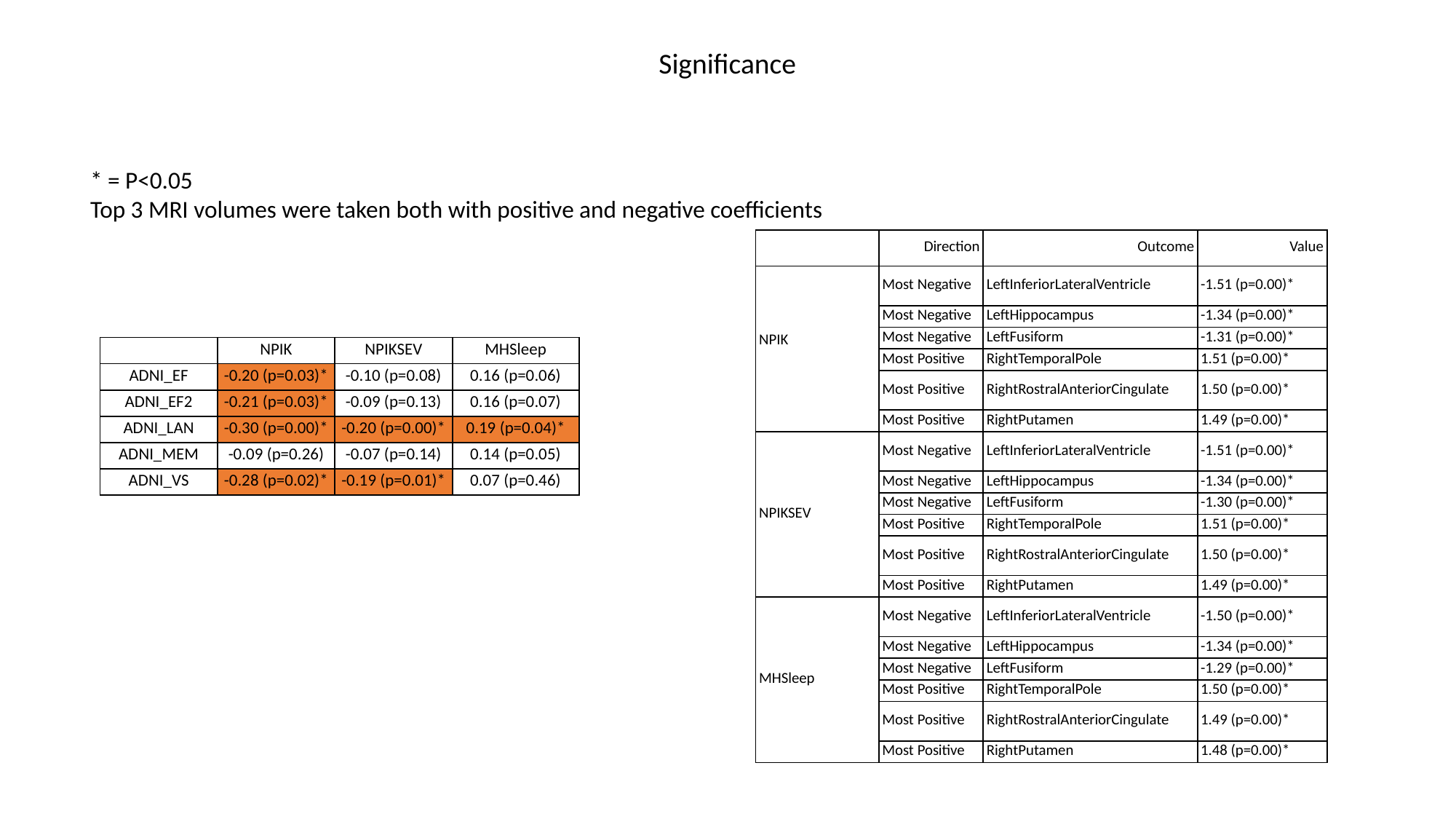

# Significance
* = P<0.05
Top 3 MRI volumes were taken both with positive and negative coefficients
|  | Direction | Outcome | Value |
| --- | --- | --- | --- |
| NPIK | Most Negative | LeftInferiorLateralVentricle | -1.51 (p=0.00)\* |
|  | Most Negative | LeftHippocampus | -1.34 (p=0.00)\* |
|  | Most Negative | LeftFusiform | -1.31 (p=0.00)\* |
|  | Most Positive | RightTemporalPole | 1.51 (p=0.00)\* |
|  | Most Positive | RightRostralAnteriorCingulate | 1.50 (p=0.00)\* |
|  | Most Positive | RightPutamen | 1.49 (p=0.00)\* |
| NPIKSEV | Most Negative | LeftInferiorLateralVentricle | -1.51 (p=0.00)\* |
|  | Most Negative | LeftHippocampus | -1.34 (p=0.00)\* |
|  | Most Negative | LeftFusiform | -1.30 (p=0.00)\* |
|  | Most Positive | RightTemporalPole | 1.51 (p=0.00)\* |
|  | Most Positive | RightRostralAnteriorCingulate | 1.50 (p=0.00)\* |
|  | Most Positive | RightPutamen | 1.49 (p=0.00)\* |
| MHSleep | Most Negative | LeftInferiorLateralVentricle | -1.50 (p=0.00)\* |
|  | Most Negative | LeftHippocampus | -1.34 (p=0.00)\* |
|  | Most Negative | LeftFusiform | -1.29 (p=0.00)\* |
|  | Most Positive | RightTemporalPole | 1.50 (p=0.00)\* |
|  | Most Positive | RightRostralAnteriorCingulate | 1.49 (p=0.00)\* |
|  | Most Positive | RightPutamen | 1.48 (p=0.00)\* |
|  | NPIK | NPIKSEV | MHSleep |
| --- | --- | --- | --- |
| ADNI\_EF | -0.20 (p=0.03)\* | -0.10 (p=0.08) | 0.16 (p=0.06) |
| ADNI\_EF2 | -0.21 (p=0.03)\* | -0.09 (p=0.13) | 0.16 (p=0.07) |
| ADNI\_LAN | -0.30 (p=0.00)\* | -0.20 (p=0.00)\* | 0.19 (p=0.04)\* |
| ADNI\_MEM | -0.09 (p=0.26) | -0.07 (p=0.14) | 0.14 (p=0.05) |
| ADNI\_VS | -0.28 (p=0.02)\* | -0.19 (p=0.01)\* | 0.07 (p=0.46) |